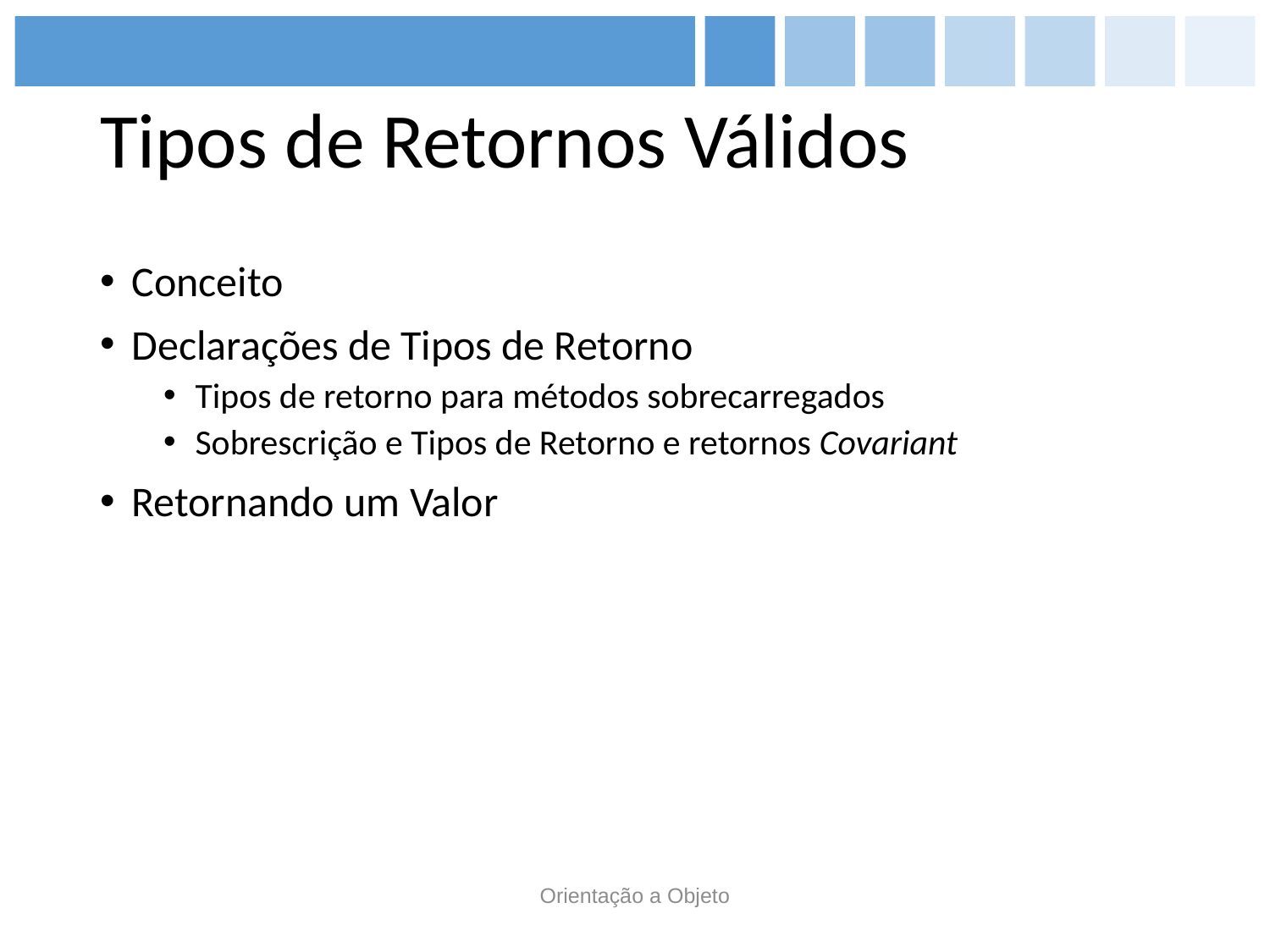

# Tipos de Retornos Válidos
Conceito
Declarações de Tipos de Retorno
Tipos de retorno para métodos sobrecarregados
Sobrescrição e Tipos de Retorno e retornos Covariant
Retornando um Valor

Orientação a Objeto